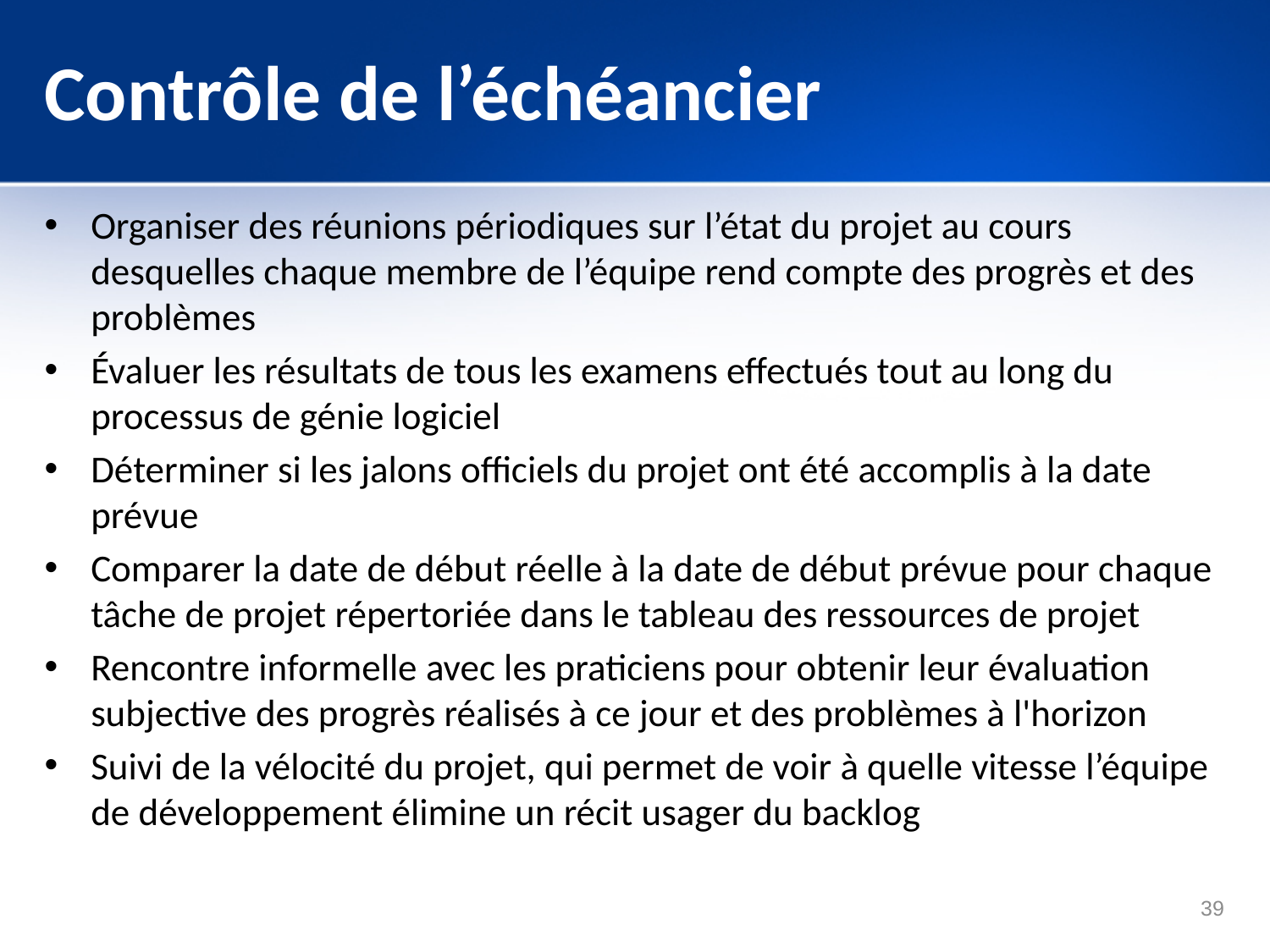

# Contrôle de l’échéancier

Organiser des réunions périodiques sur l’état du projet au cours desquelles chaque membre de l’équipe rend compte des progrès et des problèmes
Évaluer les résultats de tous les examens effectués tout au long du processus de génie logiciel
Déterminer si les jalons officiels du projet ont été accomplis à la date prévue
Comparer la date de début réelle à la date de début prévue pour chaque tâche de projet répertoriée dans le tableau des ressources de projet
Rencontre informelle avec les praticiens pour obtenir leur évaluation subjective des progrès réalisés à ce jour et des problèmes à l'horizon
Suivi de la vélocité du projet, qui permet de voir à quelle vitesse l’équipe de développement élimine un récit usager du backlog
39